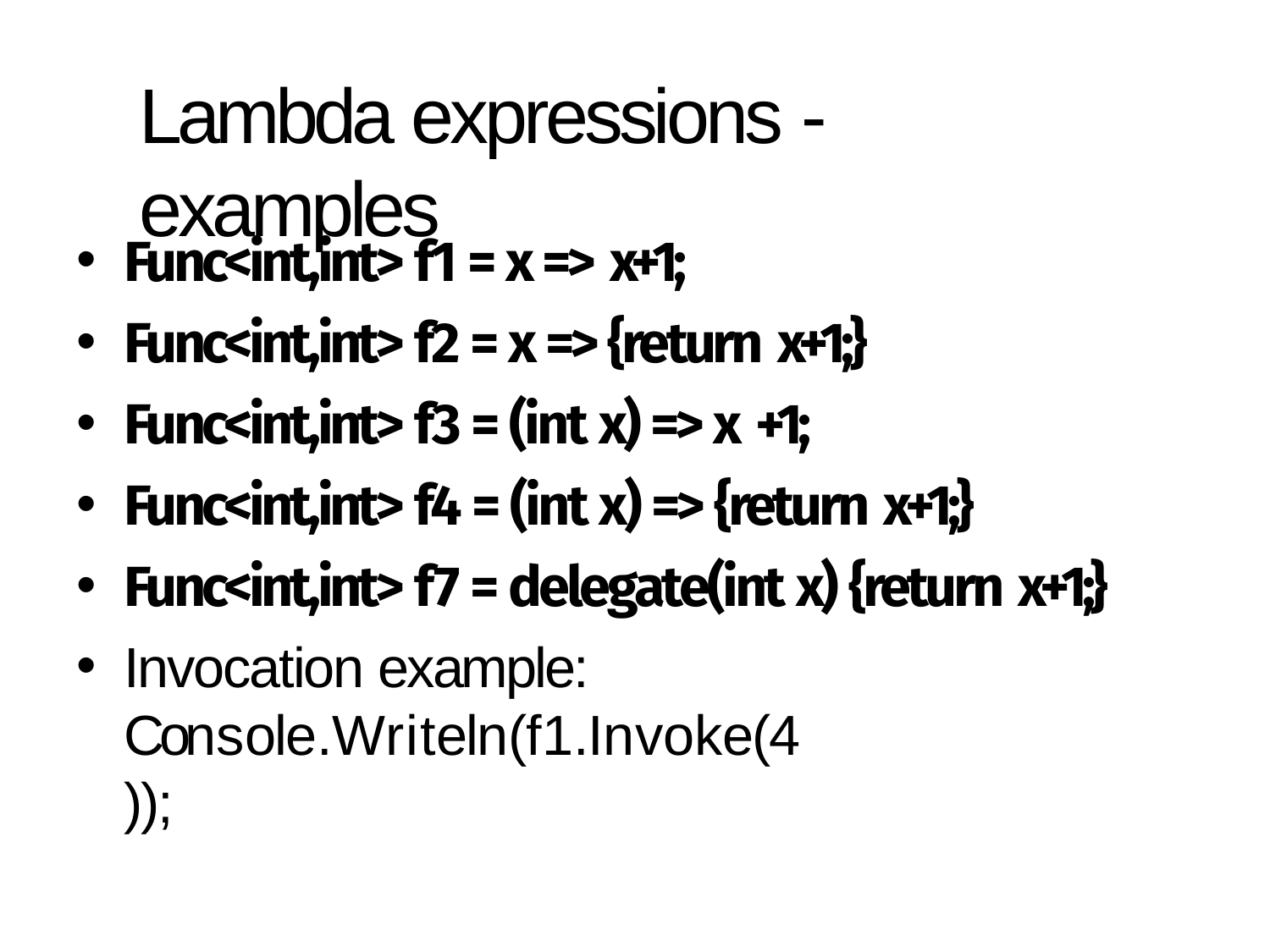

# Lambda expressions - examples
Func<int,int> f1 = x => x+1;
Func<int,int> f2 = x => {return x+1;}
Func<int,int> f3 = (int x) => x +1;
Func<int,int> f4 = (int x) => {return x+1;}
Func<int,int> f7 = delegate(int x) {return x+1;}
Invocation example:  Console.Writeln(f1.Invoke(4));
15